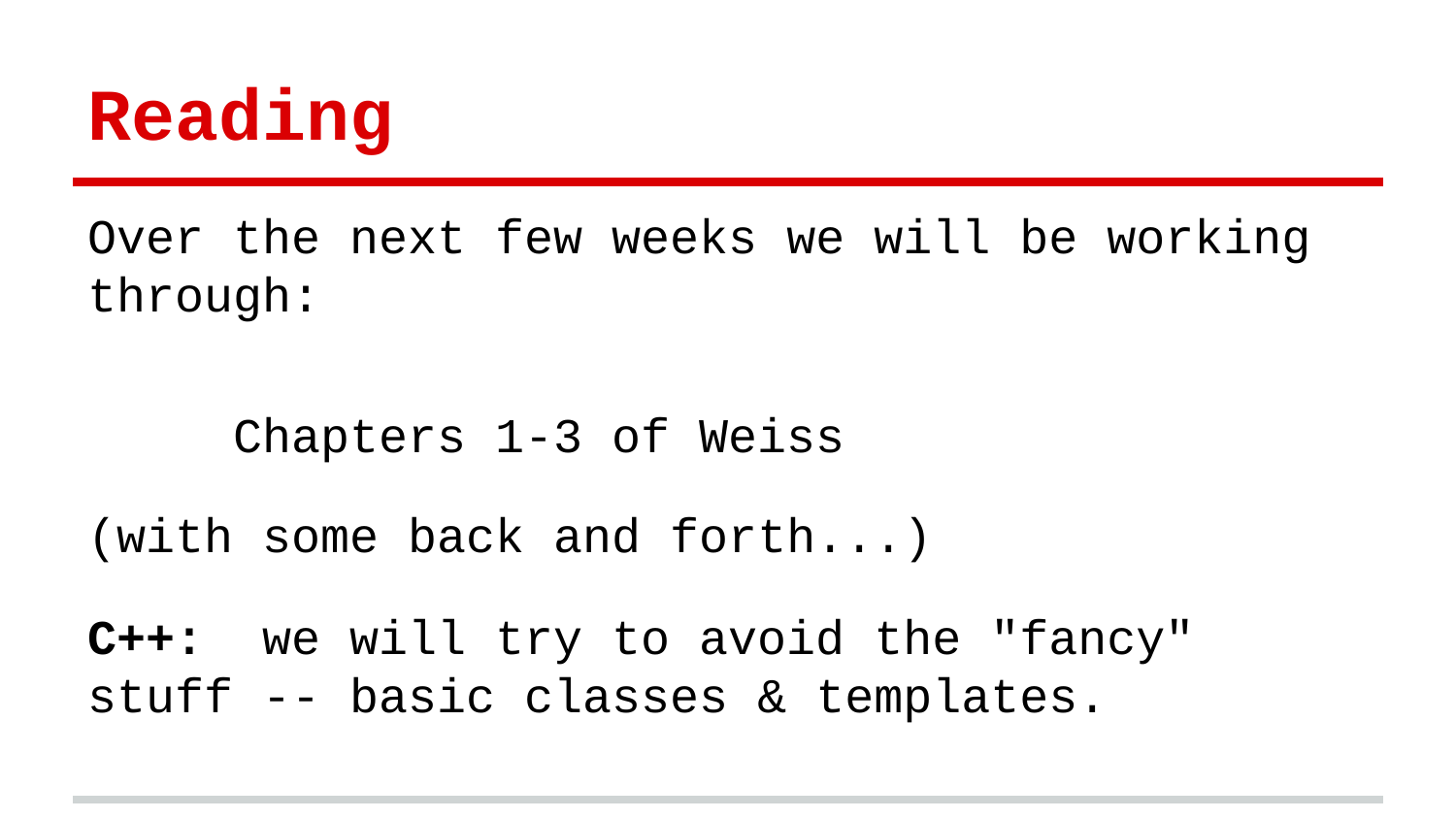

# Reading
Over the next few weeks we will be working through:

Chapters 1-3 of Weiss

(with some back and forth...)

C++:  we will try to avoid the "fancy" stuff -- basic classes & templates.